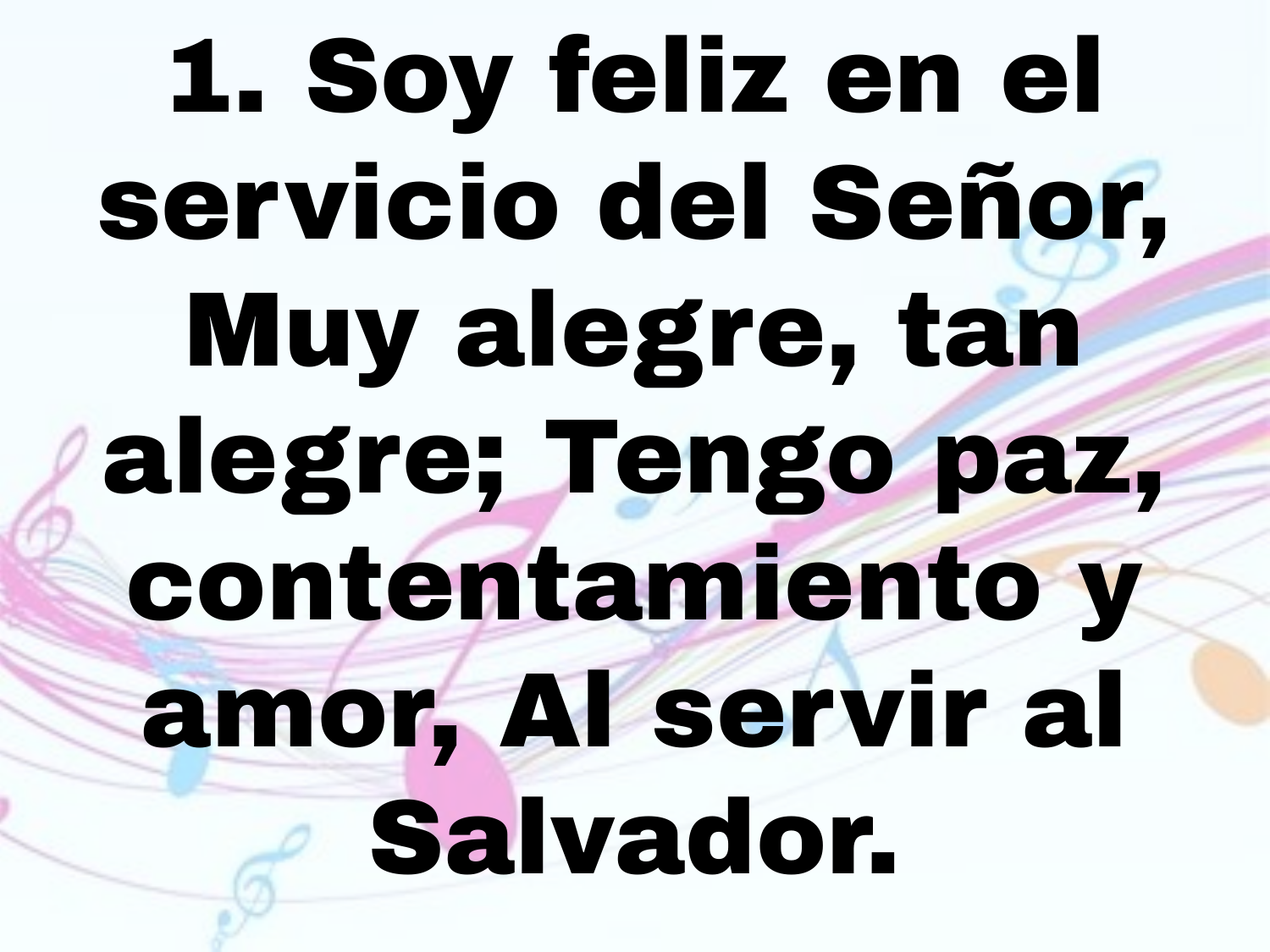

1. Soy feliz en el servicio del Señor, Muy alegre, tan alegre; Tengo paz, contentamiento y amor, Al servir al Salvador.